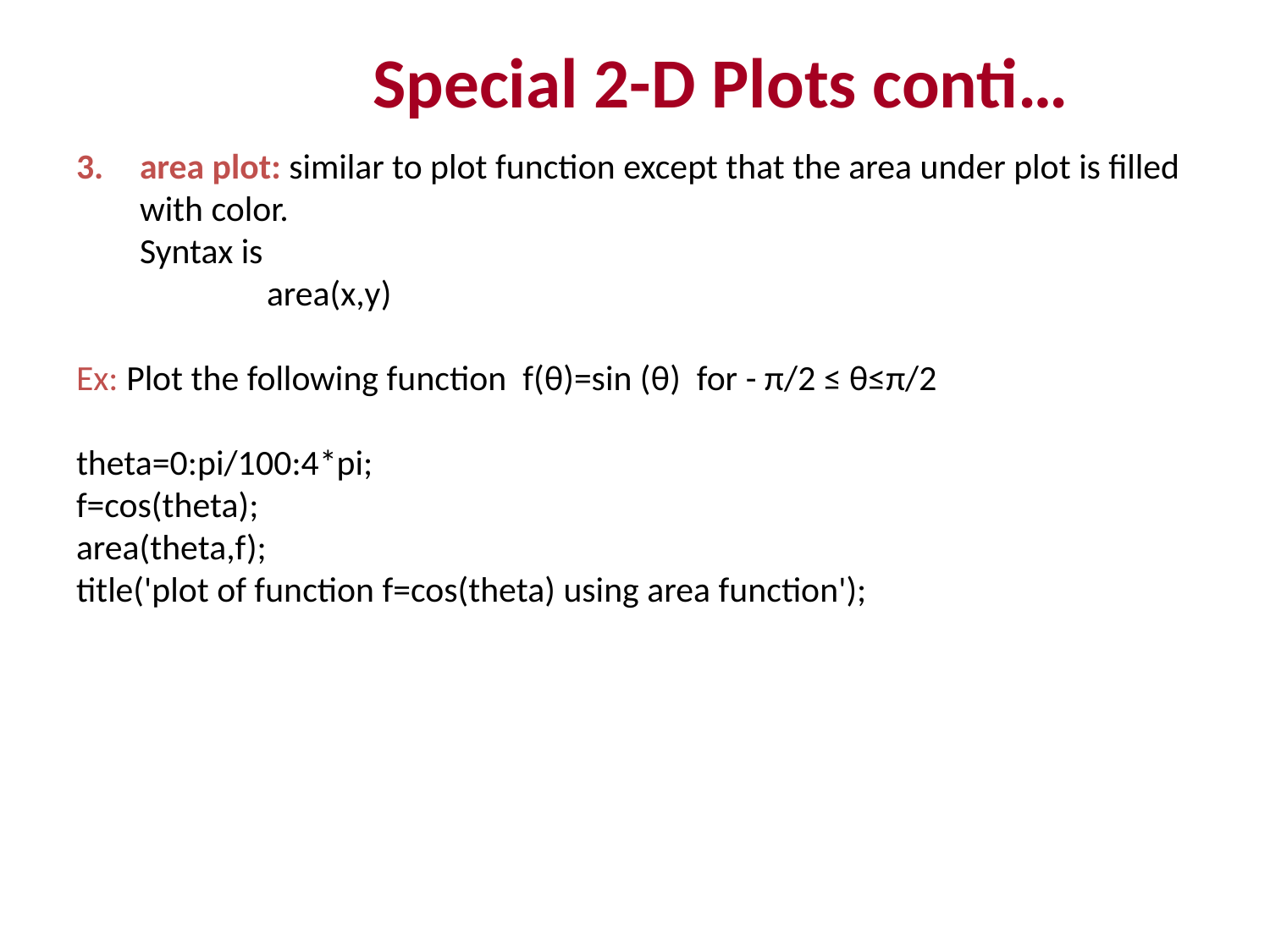

Special 2-D Plots conti…
area plot: similar to plot function except that the area under plot is filled with color.
	Syntax is
		area(x,y)

Ex: Plot the following function  f(θ)=sin (θ)  for - π/2 ≤ θ≤π/2

theta=0:pi/100:4*pi;
f=cos(theta);
area(theta,f);
title('plot of function f=cos(theta) using area function');